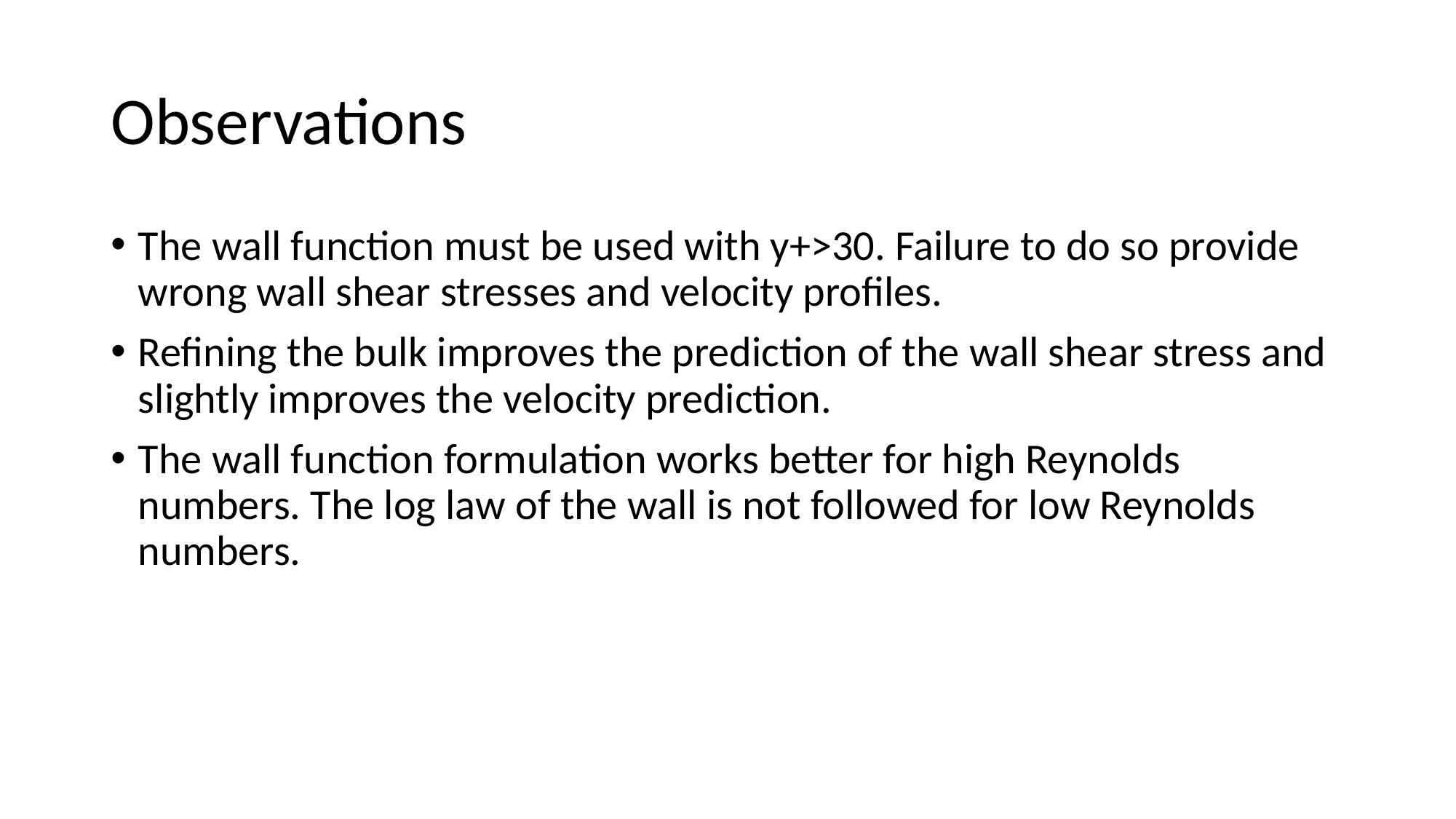

# Observations
The wall function must be used with y+>30. Failure to do so provide wrong wall shear stresses and velocity profiles.
Refining the bulk improves the prediction of the wall shear stress and slightly improves the velocity prediction.
The wall function formulation works better for high Reynolds numbers. The log law of the wall is not followed for low Reynolds numbers.